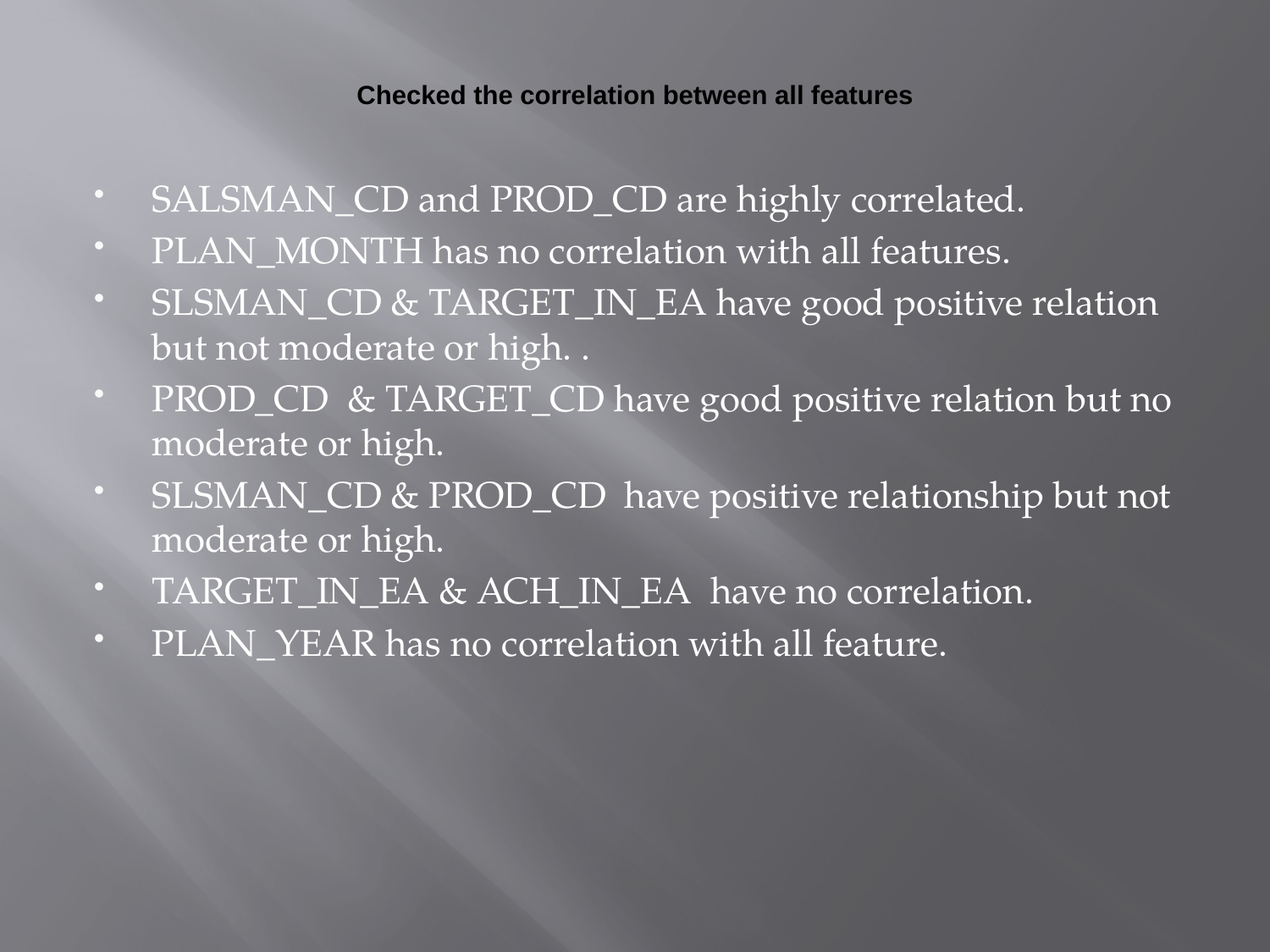

# Checked the correlation between all features
SALSMAN_CD and PROD_CD are highly correlated.
PLAN_MONTH has no correlation with all features.
SLSMAN_CD & TARGET_IN_EA have good positive relation but not moderate or high. .
PROD_CD  & TARGET_CD have good positive relation but no moderate or high.
SLSMAN_CD & PROD_CD  have positive relationship but not moderate or high.
TARGET_IN_EA & ACH_IN_EA  have no correlation.
PLAN_YEAR has no correlation with all feature.